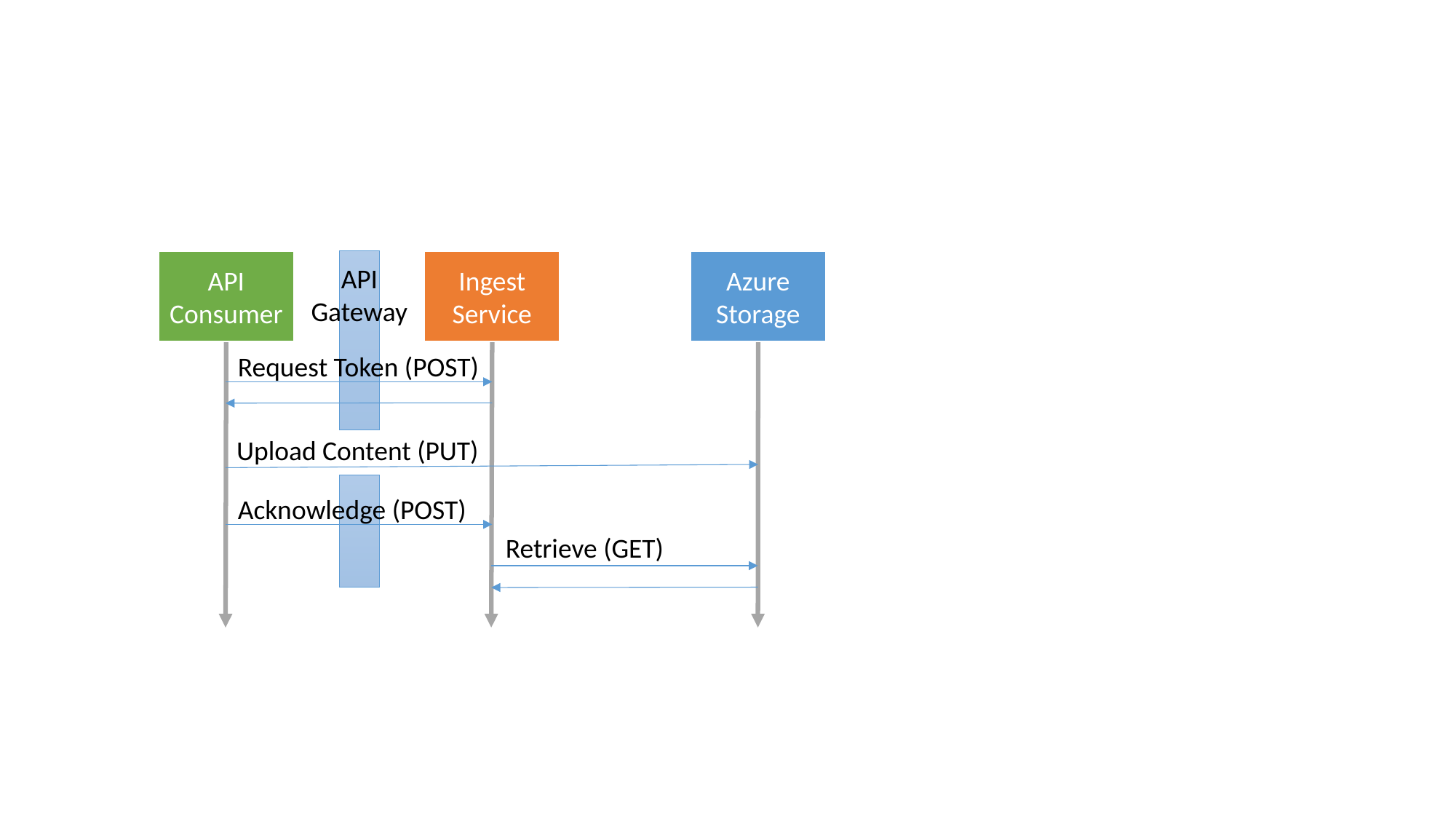

API Consumer

Ingest Service
Azure Storage
API
Gateway
Request Token (POST)
Upload Content (PUT)

Acknowledge (POST)
Retrieve (GET)